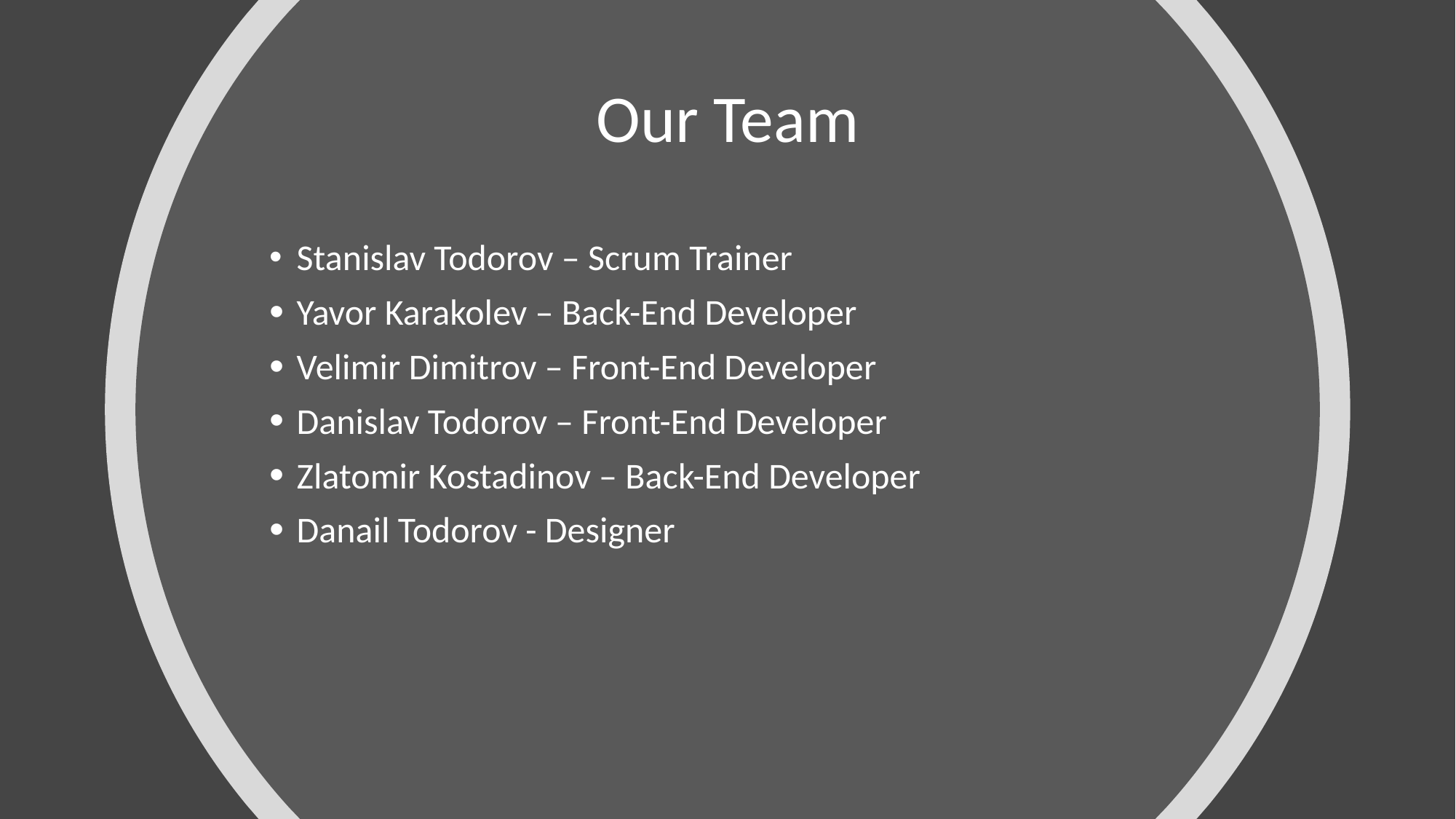

# Our Team
Stanislav Todorov – Scrum Trainer
Yavor Karakolev – Back-End Developer
Velimir Dimitrov – Front-End Developer
Danislav Todorov – Front-End Developer
Zlatomir Kostadinov – Back-End Developer
Danail Todorov - Designer